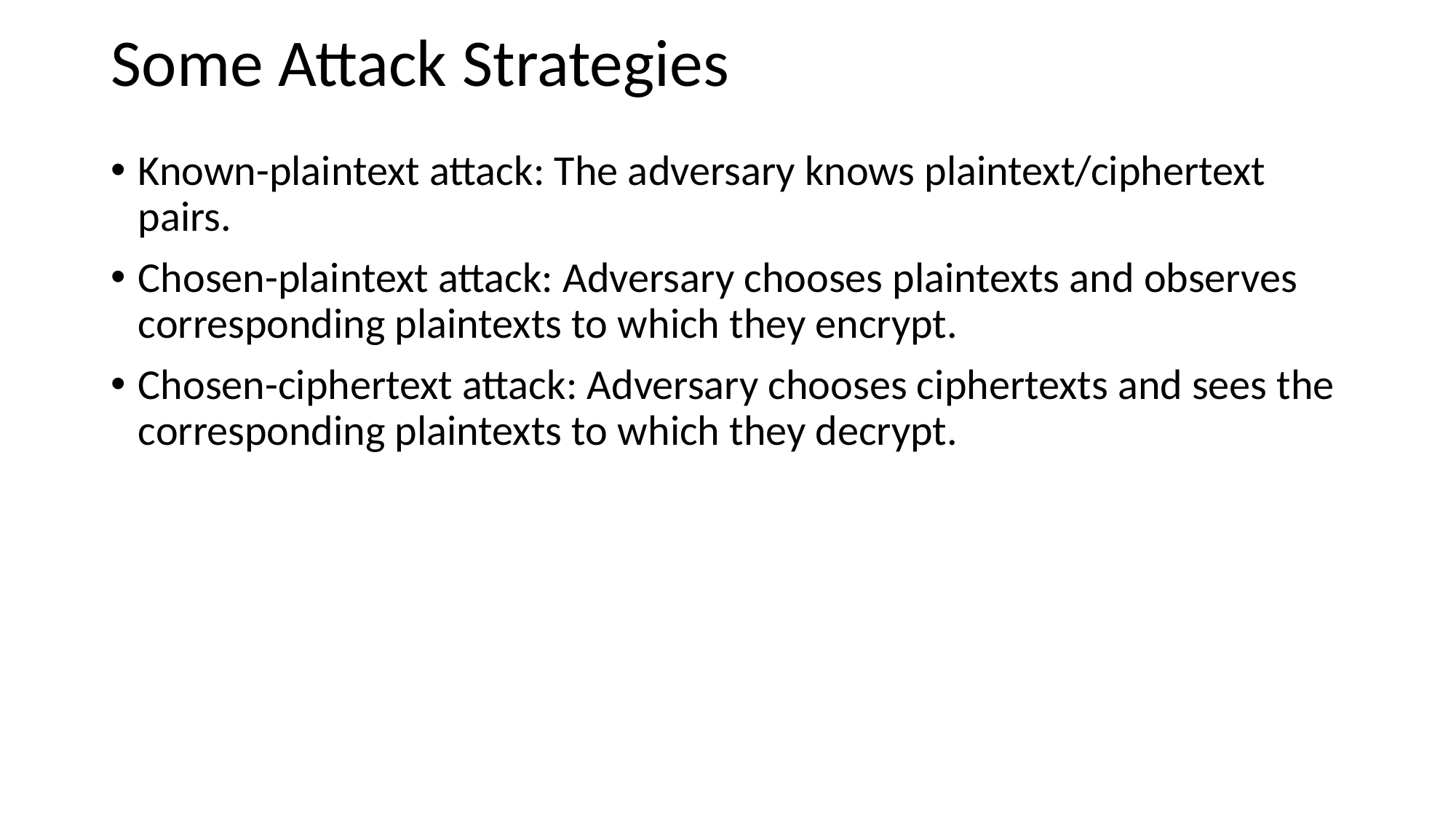

# Some Attack Strategies
Known-plaintext attack: The adversary knows plaintext/ciphertext pairs.
Chosen-plaintext attack: Adversary chooses plaintexts and observes corresponding plaintexts to which they encrypt.
Chosen-ciphertext attack: Adversary chooses ciphertexts and sees the corresponding plaintexts to which they decrypt.